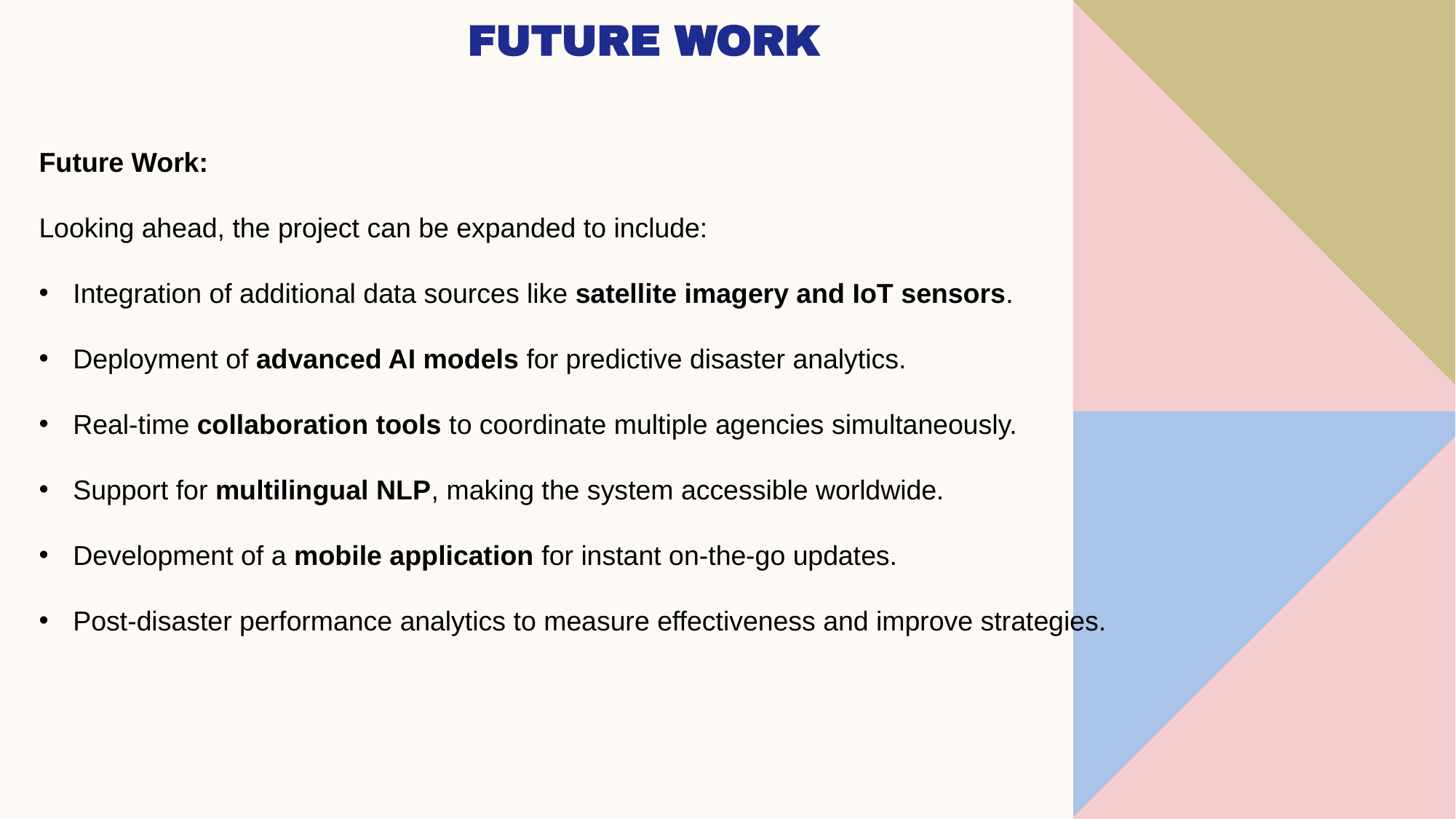

# Future work
Future Work:

Looking ahead, the project can be expanded to include:
Integration of additional data sources like satellite imagery and IoT sensors.
Deployment of advanced AI models for predictive disaster analytics.
Real-time collaboration tools to coordinate multiple agencies simultaneously.
Support for multilingual NLP, making the system accessible worldwide.
Development of a mobile application for instant on-the-go updates.
Post-disaster performance analytics to measure effectiveness and improve strategies.